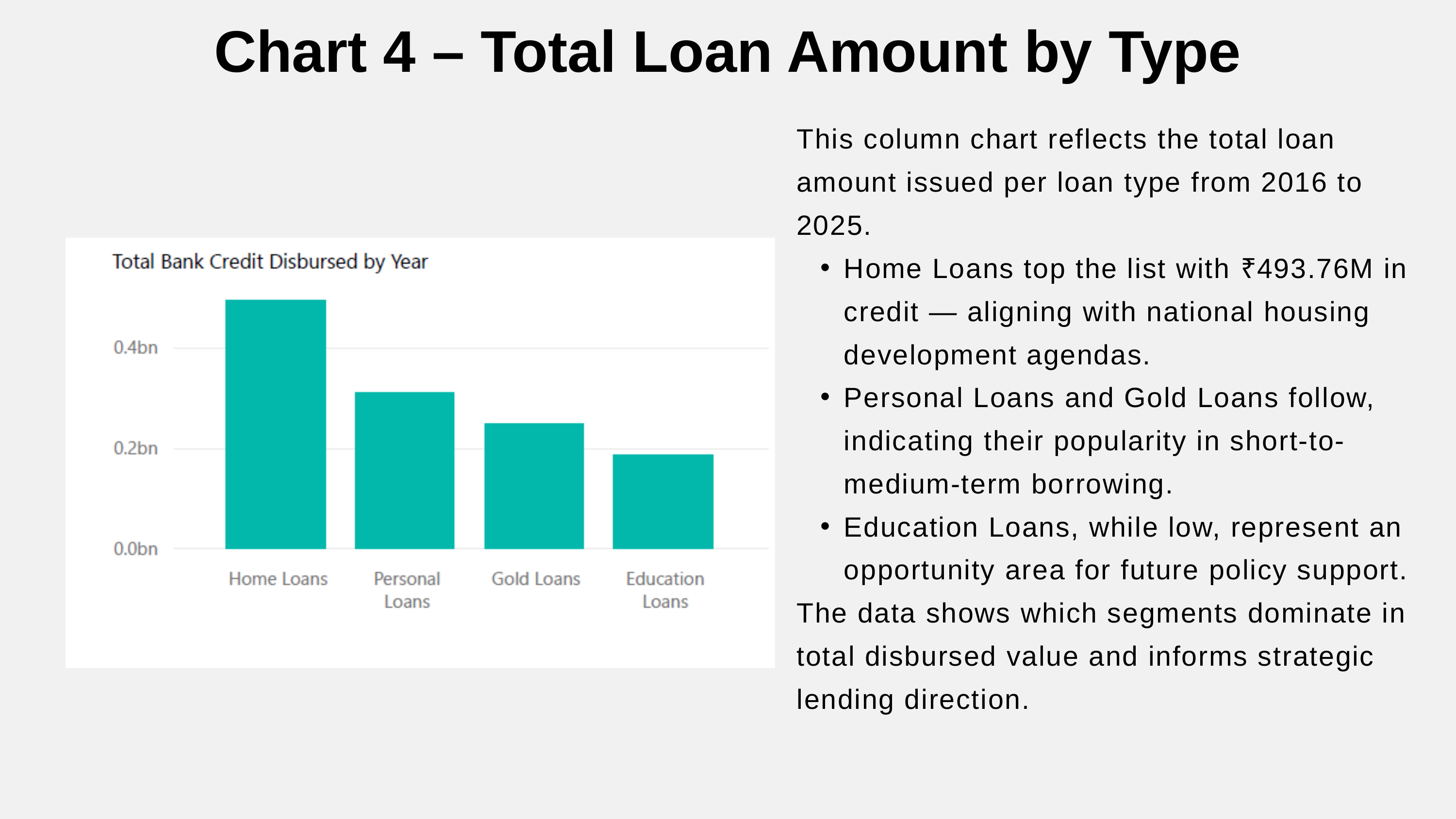

Chart 4 – Total Loan Amount by Type
This column chart reflects the total loan amount issued per loan type from 2016 to 2025.
Home Loans top the list with ₹493.76M in credit — aligning with national housing development agendas.
Personal Loans and Gold Loans follow, indicating their popularity in short-to-medium-term borrowing.
Education Loans, while low, represent an opportunity area for future policy support.
The data shows which segments dominate in total disbursed value and informs strategic lending direction.